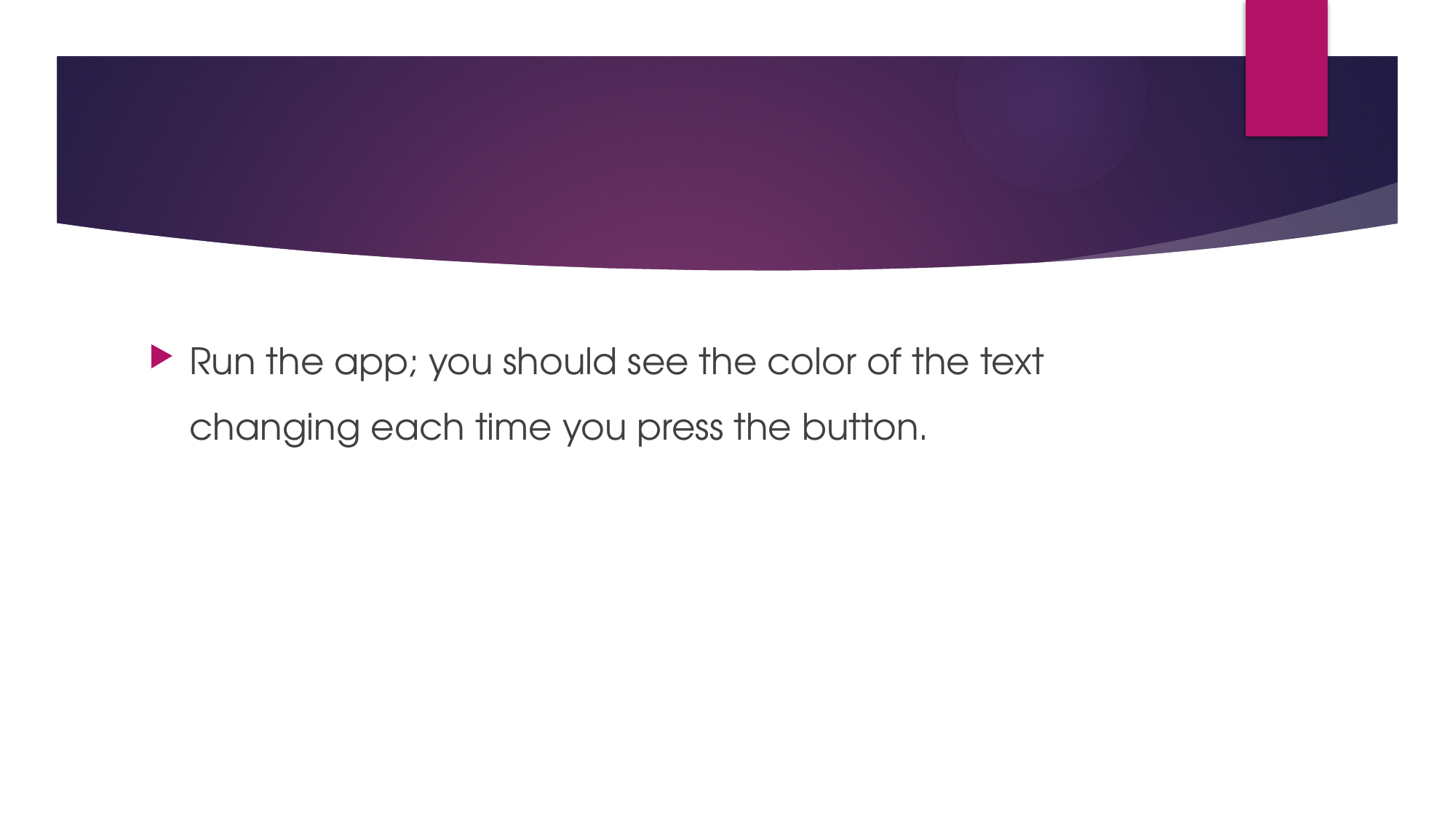

#
Run the app; you should see the color of the text changing each time you press the button.